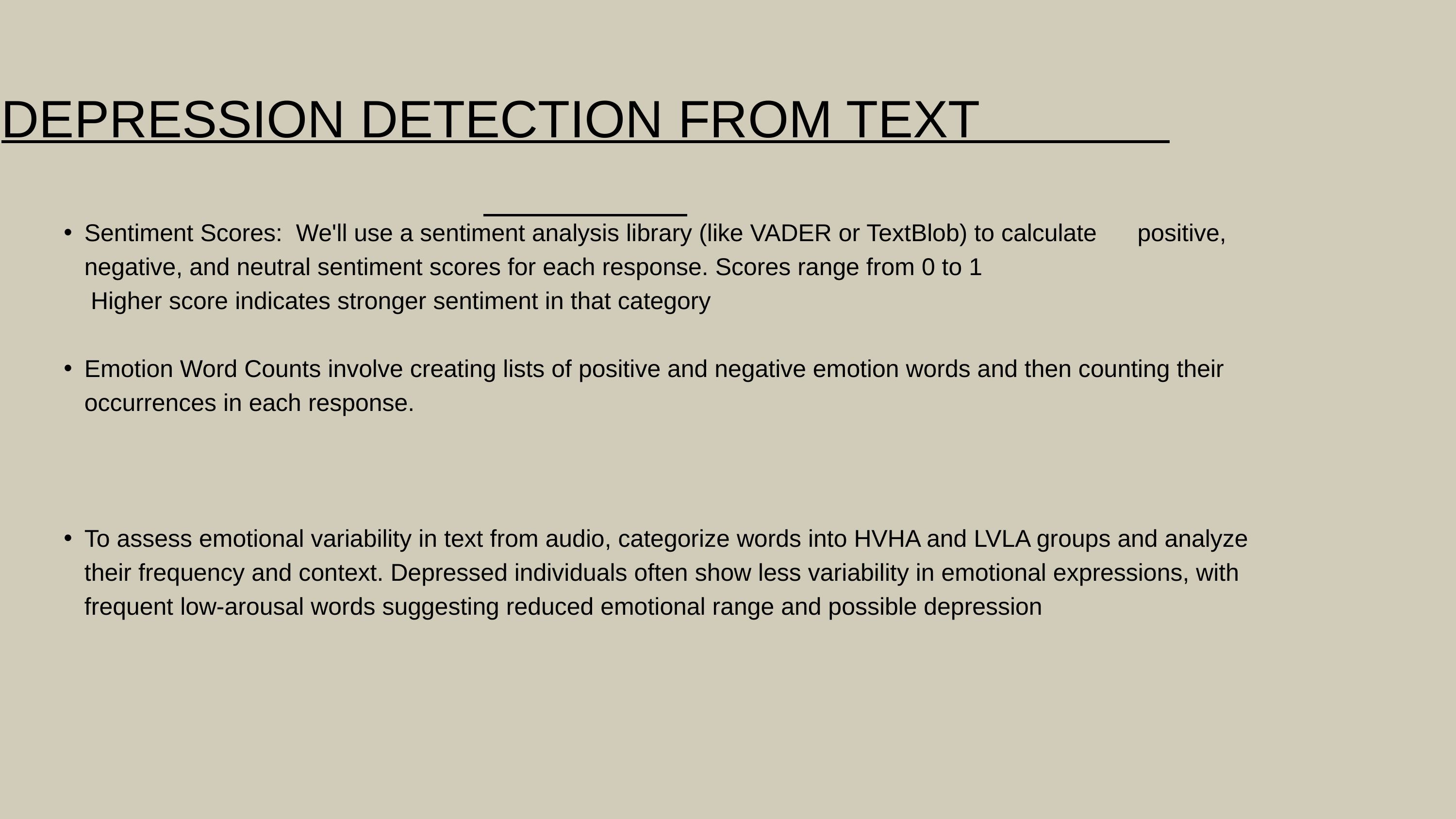

DEPRESSION DETECTION FROM TEXT
Sentiment Scores:  We'll use a sentiment analysis library (like VADER or TextBlob) to calculate      positive, negative, and neutral sentiment scores for each response. Scores range from 0 to 1
       Higher score indicates stronger sentiment in that category

Emotion Word Counts involve creating lists of positive and negative emotion words and then counting their occurrences in each response.

To assess emotional variability in text from audio, categorize words into HVHA and LVLA groups and analyze their frequency and context. Depressed individuals often show less variability in emotional expressions, with frequent low-arousal words suggesting reduced emotional range and possible depression